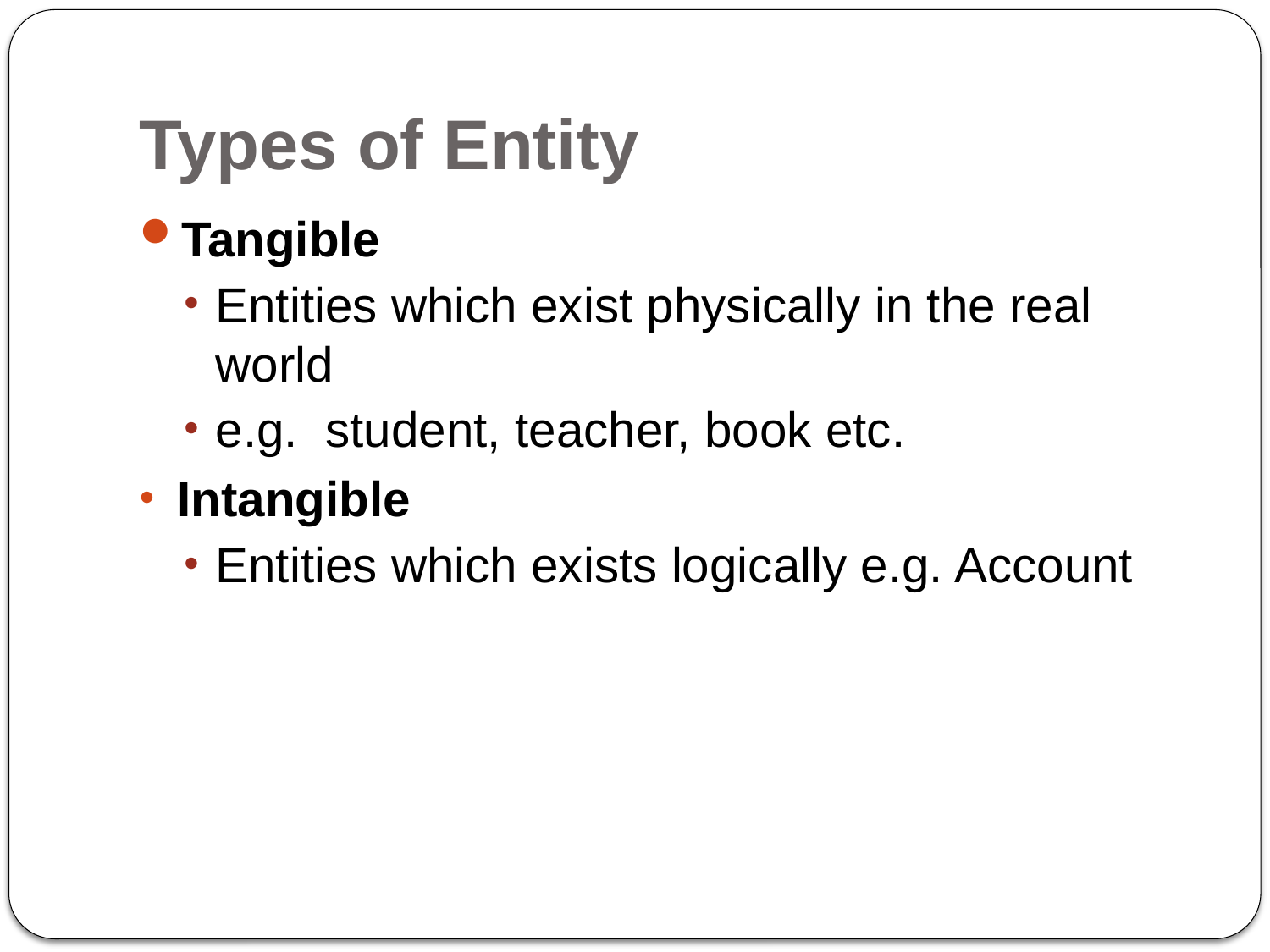

# Types of Entity
Tangible
Entities which exist physically in the real world
e.g.  student, teacher, book etc.
Intangible
Entities which exists logically e.g. Account